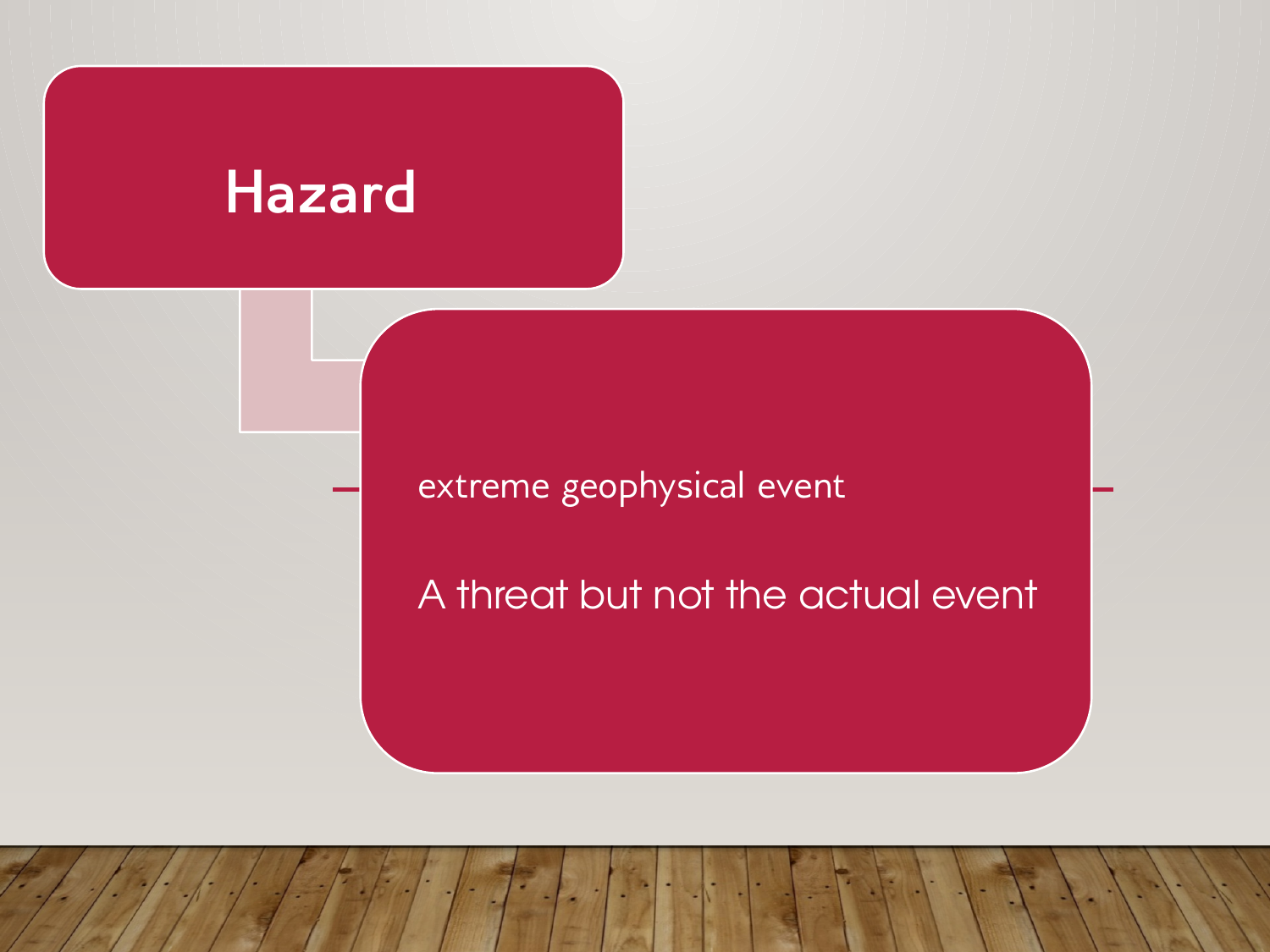

#
Hazard
extreme geophysical event

A threat but not the actual event